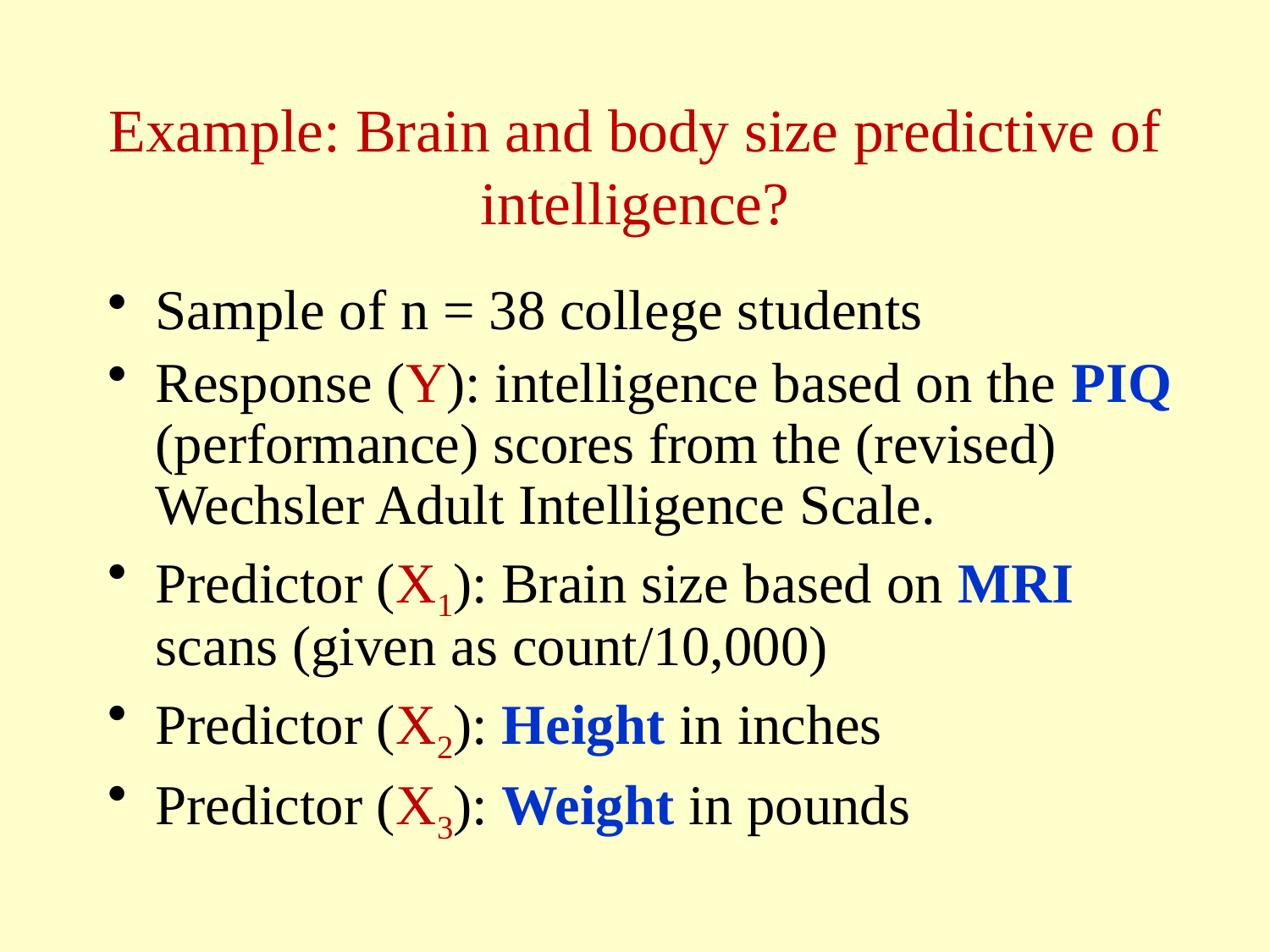

# Example: Brain and body size predictive of intelligence?
Sample of n = 38 college students
Response (Y): intelligence based on the PIQ (performance) scores from the (revised) Wechsler Adult Intelligence Scale.
Predictor (X1): Brain size based on MRI scans (given as count/10,000)
Predictor (X2): Height in inches
Predictor (X3): Weight in pounds